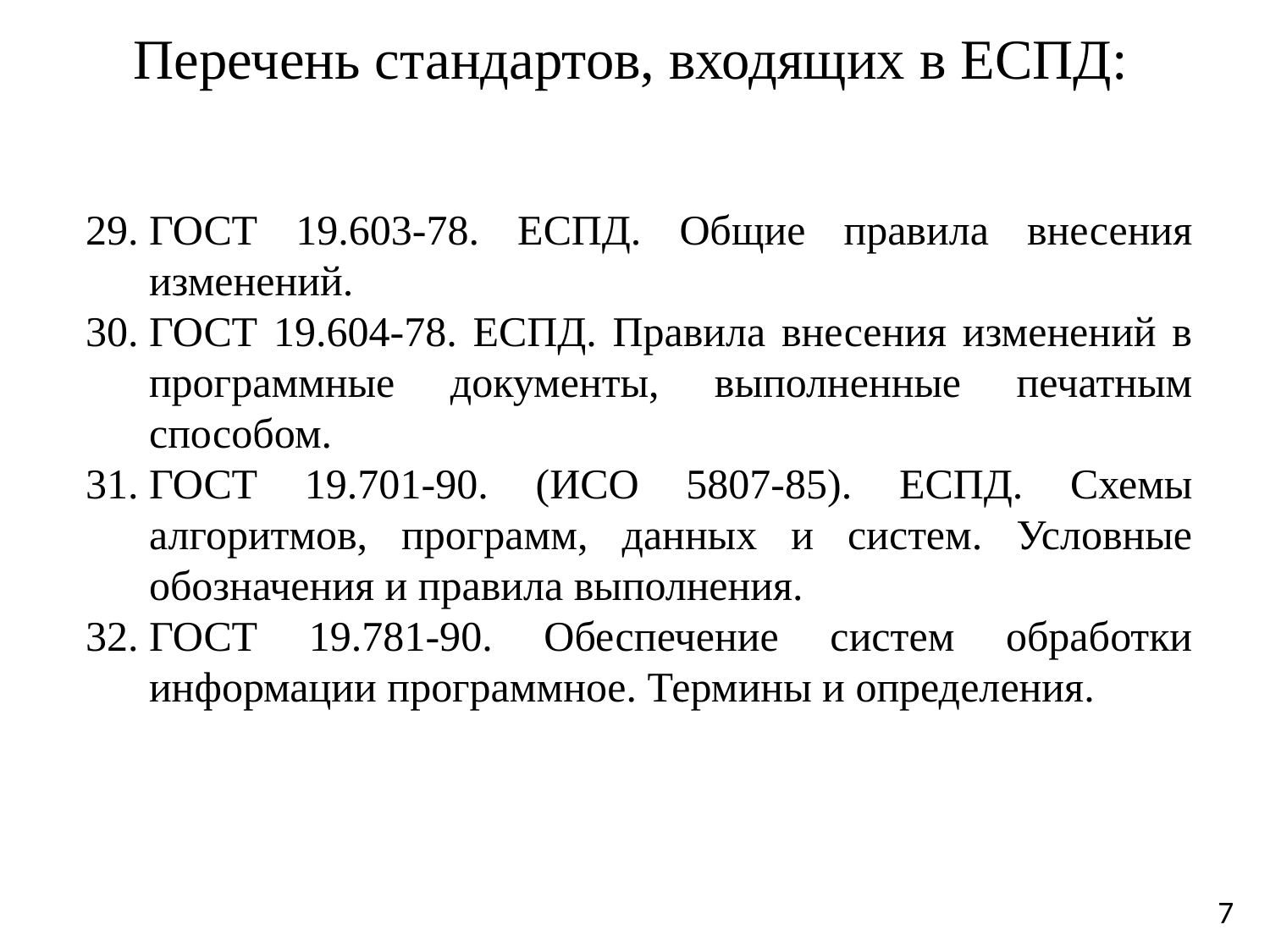

# Перечень стандартов, входящих в ЕСПД:
ГОСТ 19.603-78. ЕСПД. Общие правила внесения изменений.
ГОСТ 19.604-78. ЕСПД. Правила внесения изменений в программные документы, выполненные печатным способом.
ГОСТ 19.701-90. (ИСО 5807-85). ЕСПД. Схемы алгоритмов, программ, данных и систем. Условные обозначения и правила выполнения.
ГОСТ 19.781-90. Обеспечение систем обработки информации программное. Термины и определения.
7